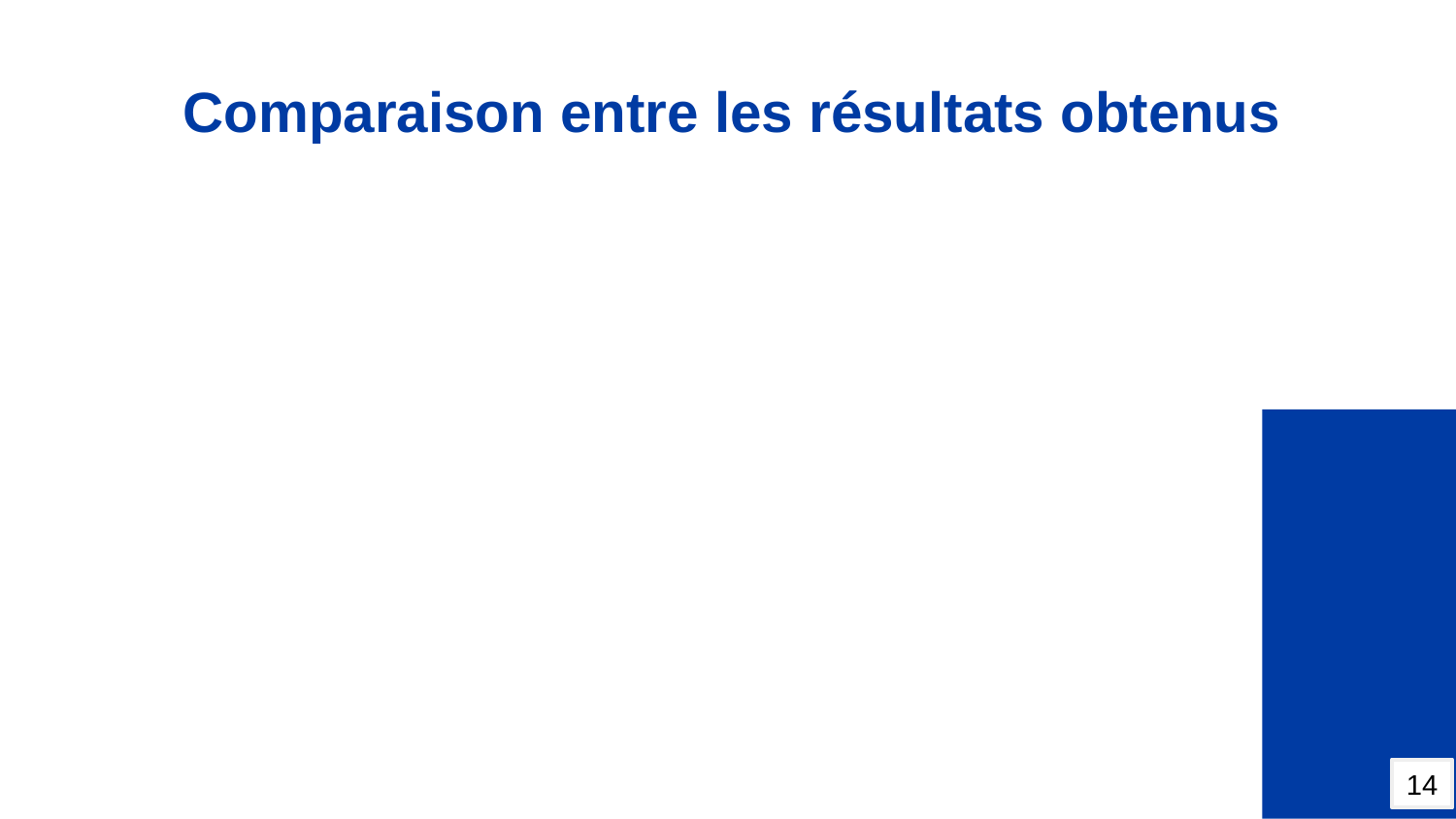

# Comparaison entre les résultats obtenus

14